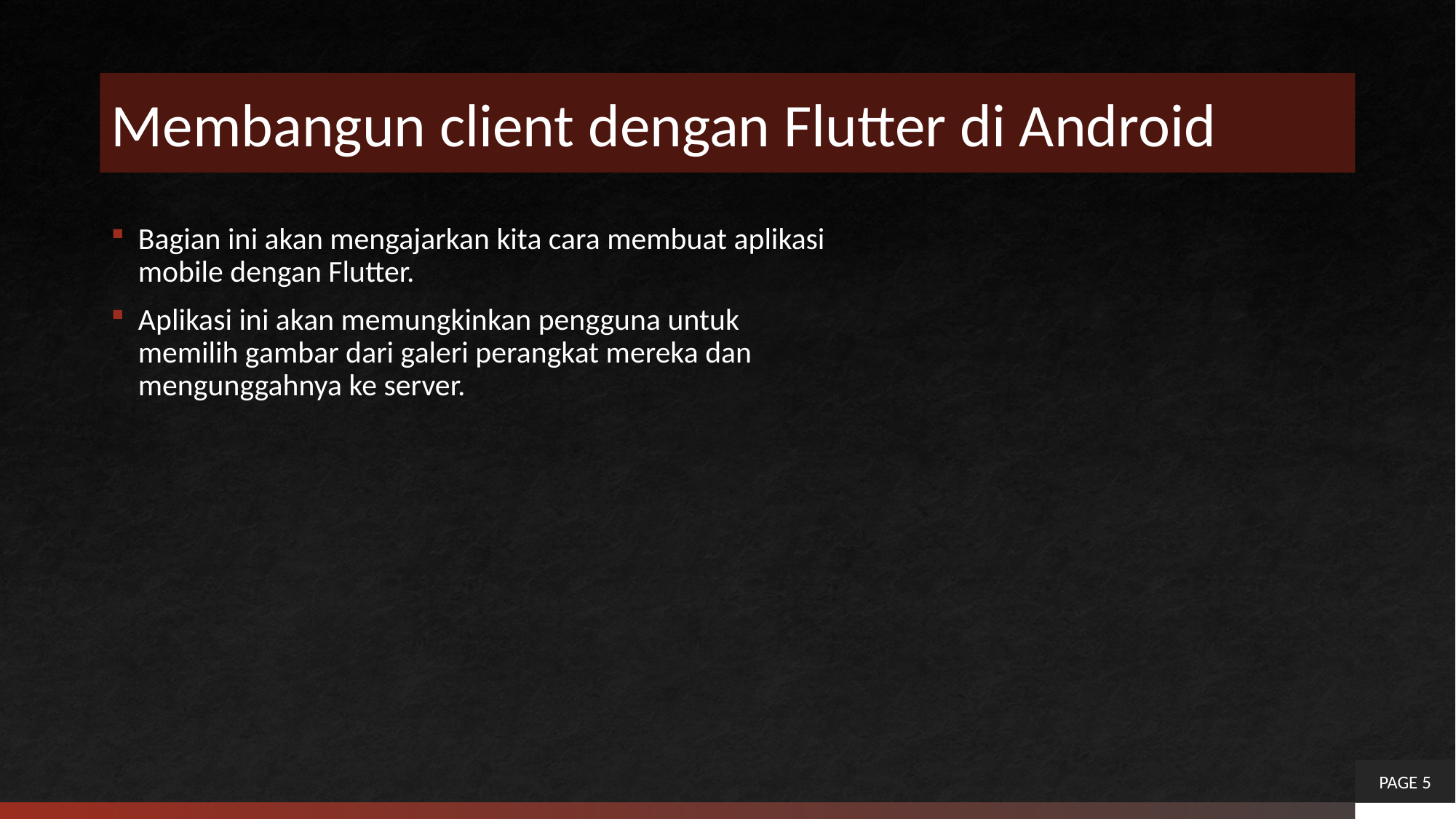

# Membangun client dengan Flutter di Android
Bagian ini akan mengajarkan kita cara membuat aplikasi mobile dengan Flutter.
Aplikasi ini akan memungkinkan pengguna untuk memilih gambar dari galeri perangkat mereka dan mengunggahnya ke server.
PAGE 5